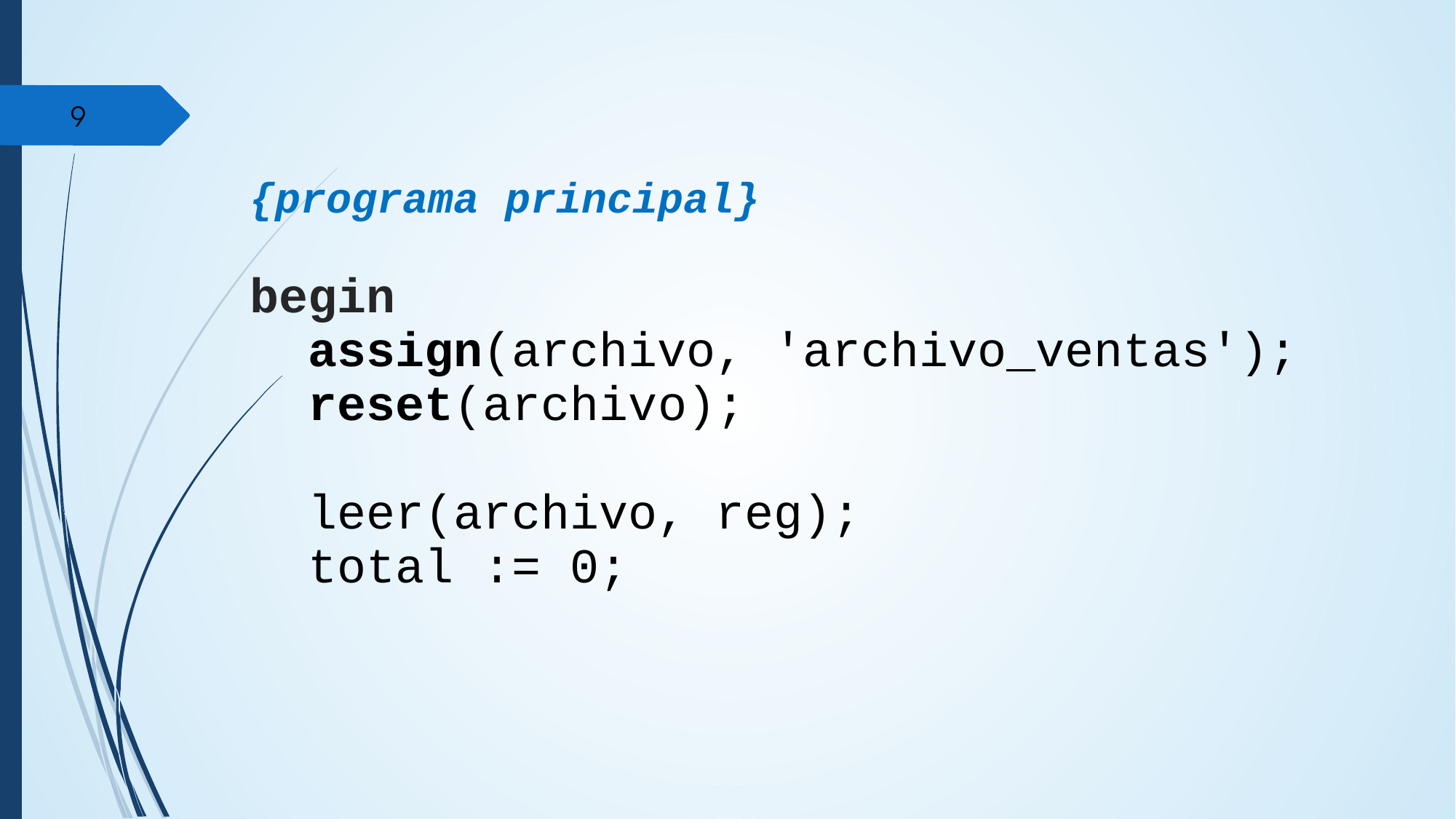

9

{programa principal}

begin
  assign(archivo, 'archivo_ventas');
  reset(archivo);

  leer(archivo, reg);
  total := 0;